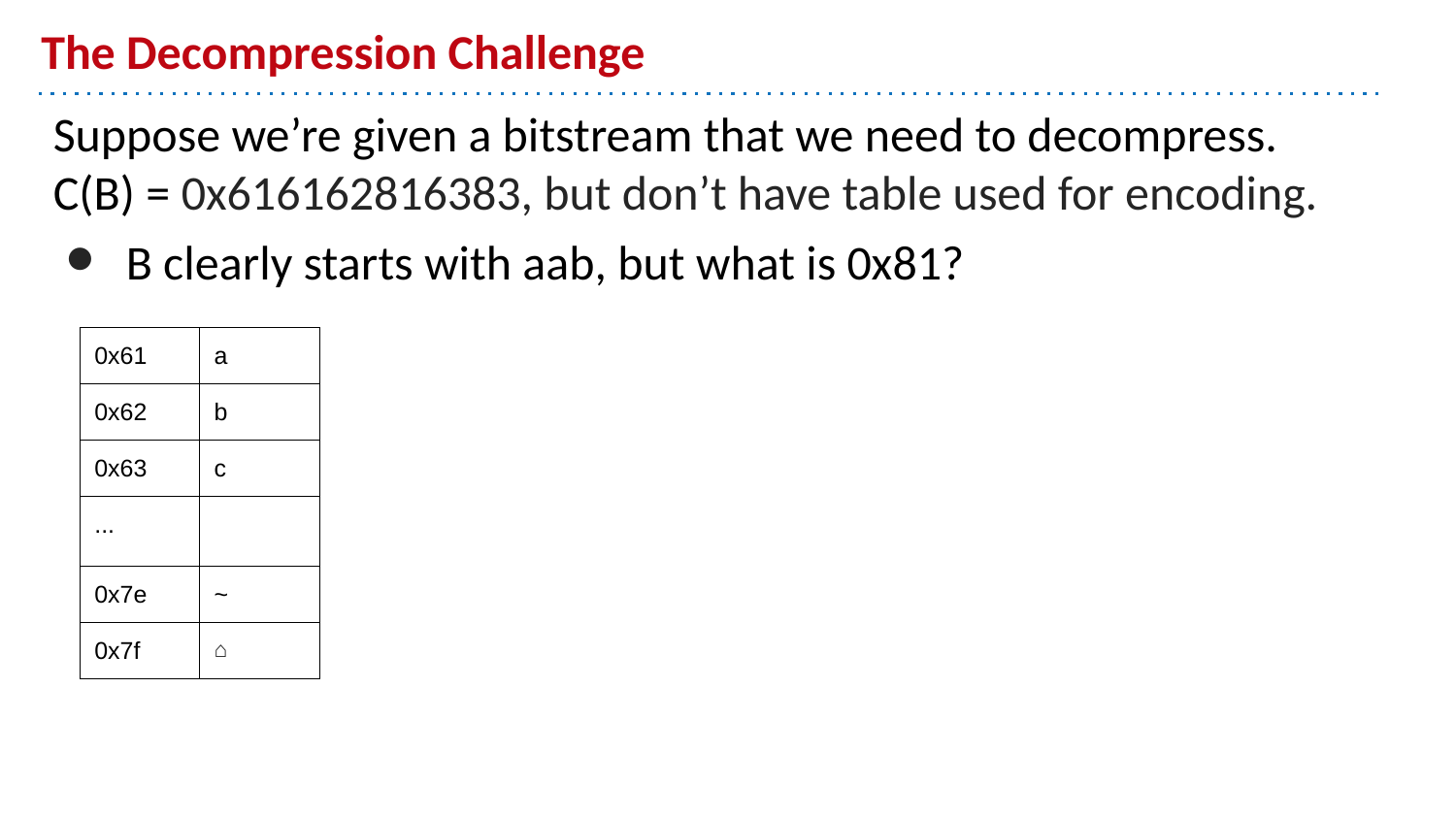

# The Decompression Challenge
Suppose we’re given a bitstream that we need to decompress.
C(B) = 0x616162816383, but don’t have table used for encoding.
B clearly starts with aab, but what is 0x81?
| 0x61 | a |
| --- | --- |
| 0x62 | b |
| 0x63 | c |
| ... |  |
| 0x7e | ~ |
| 0x7f | ⌂ |